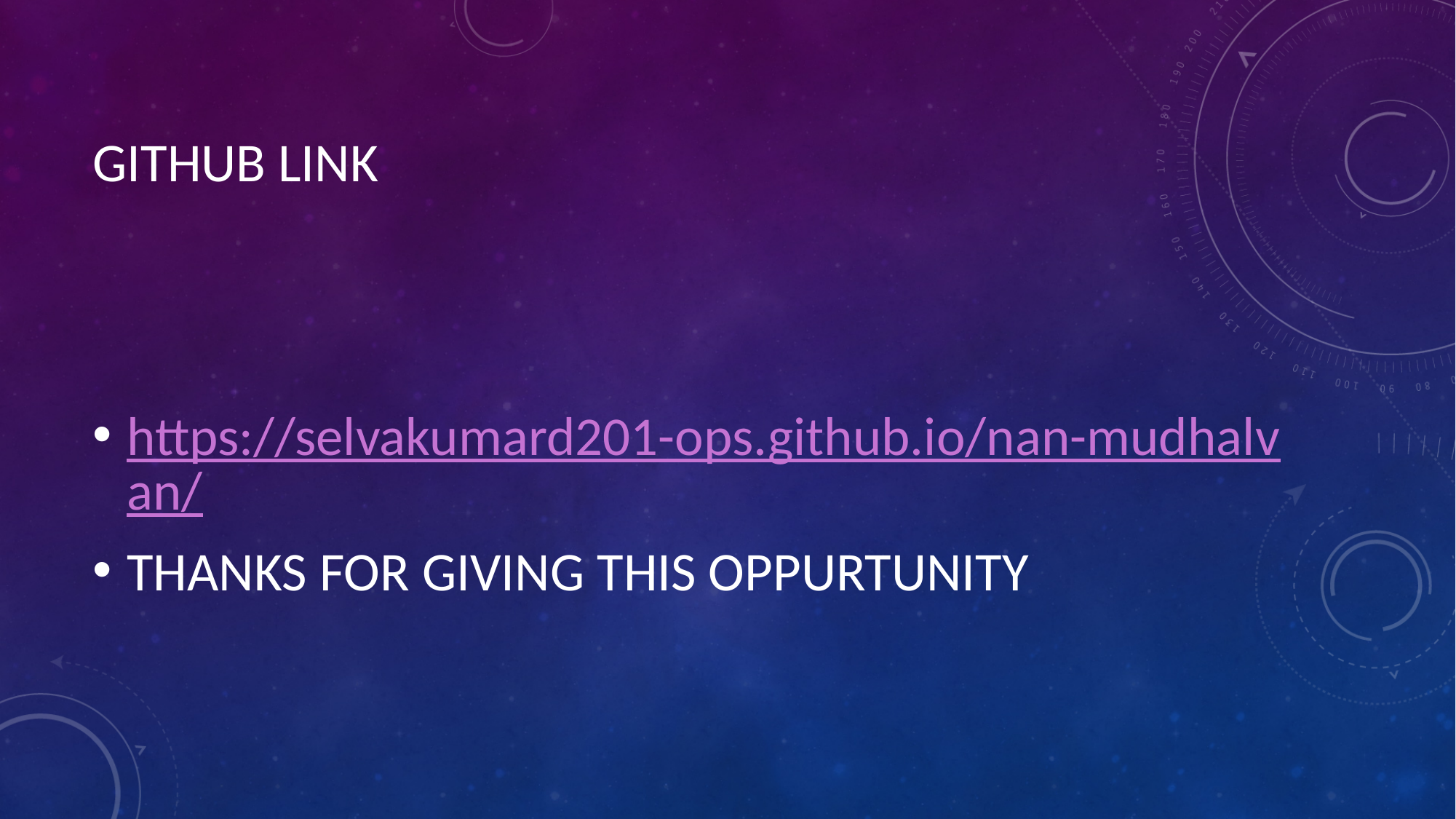

# Github link
https://selvakumard201-ops.github.io/nan-mudhalvan/
THANKS FOR GIVING THIS OPPURTUNITY